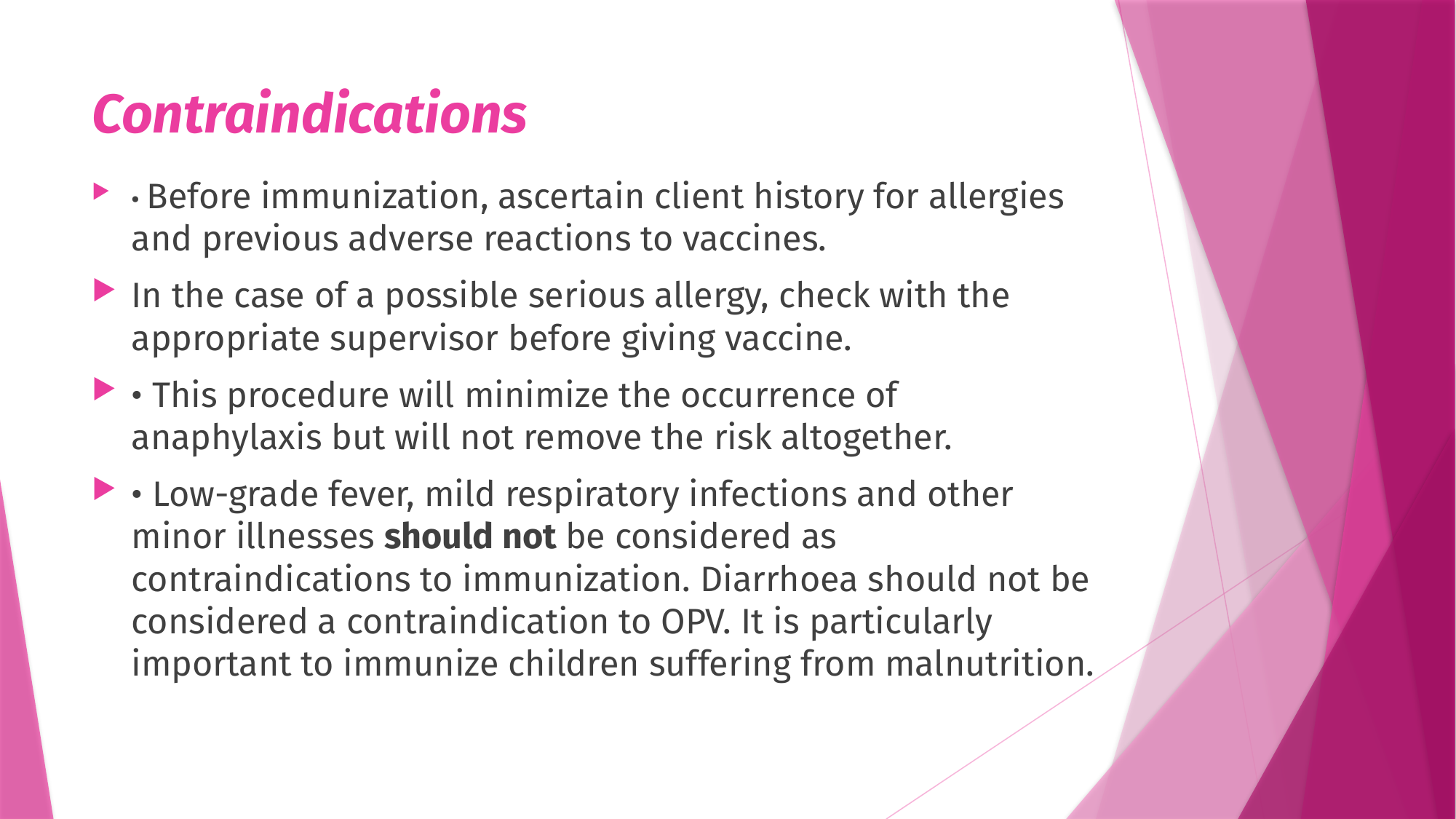

# Contraindications
• Before immunization, ascertain client history for allergies and previous adverse reactions to vaccines.
In the case of a possible serious allergy, check with the appropriate supervisor before giving vaccine.
• This procedure will minimize the occurrence of anaphylaxis but will not remove the risk altogether.
• Low-grade fever, mild respiratory infections and other minor illnesses should not be considered as contraindications to immunization. Diarrhoea should not be considered a contraindication to OPV. It is particularly important to immunize children suffering from malnutrition.